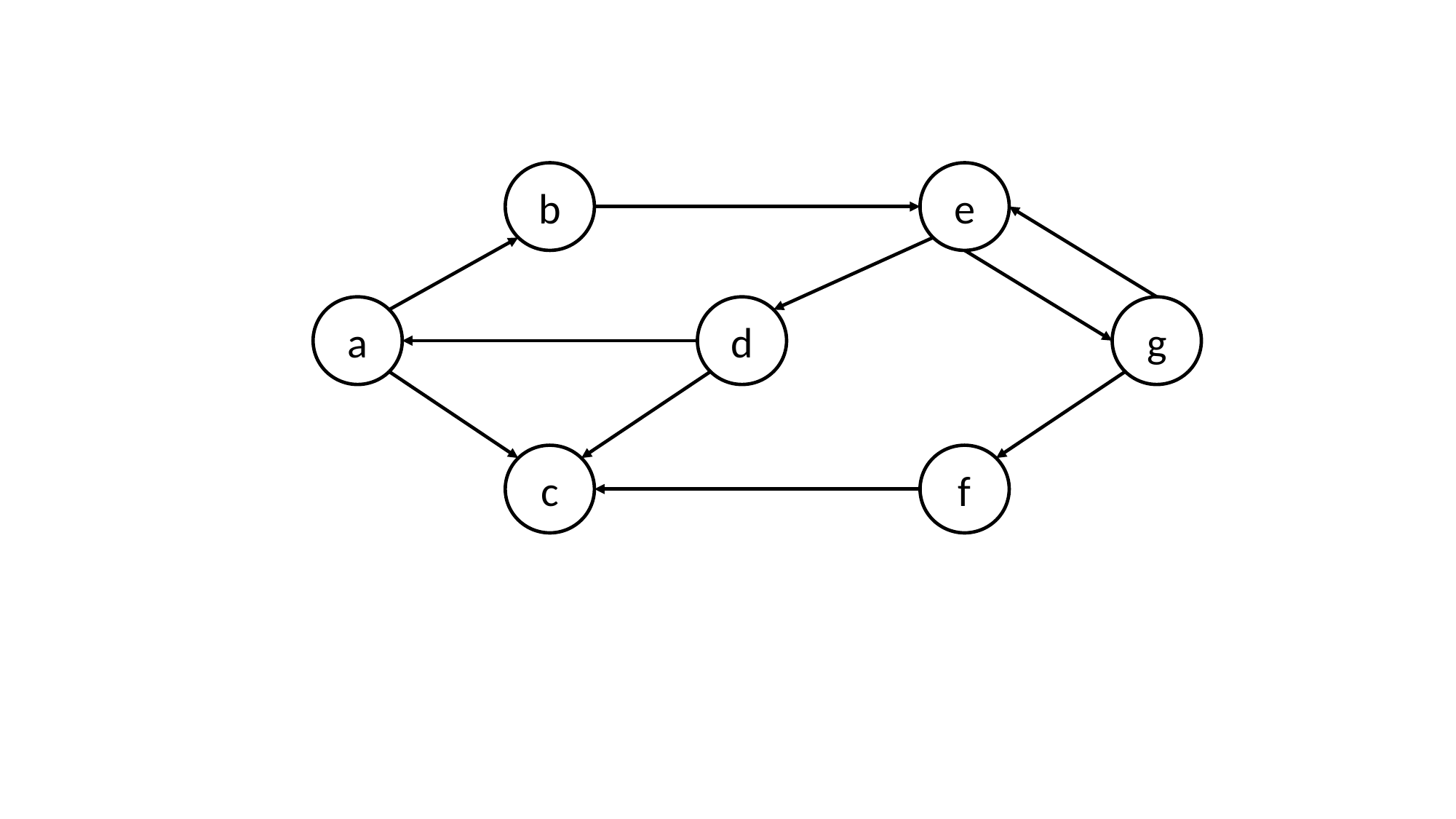

b
e
g
a
d
c
f